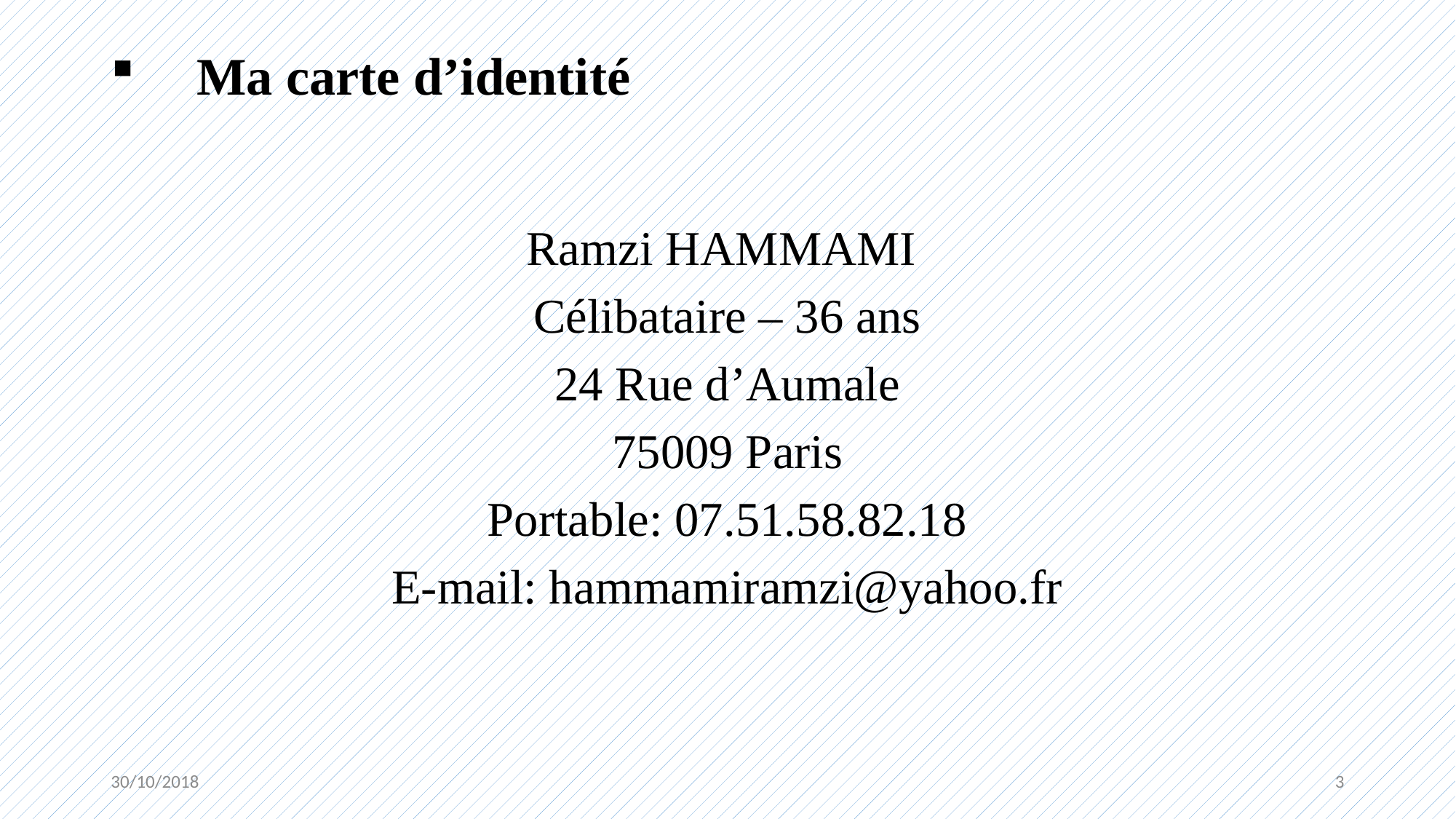

# Ma carte d’identité
Ramzi HAMMAMI
Célibataire – 36 ans
24 Rue d’Aumale
75009 Paris
Portable: 07.51.58.82.18
E-mail: hammamiramzi@yahoo.fr

30/10/2018
3